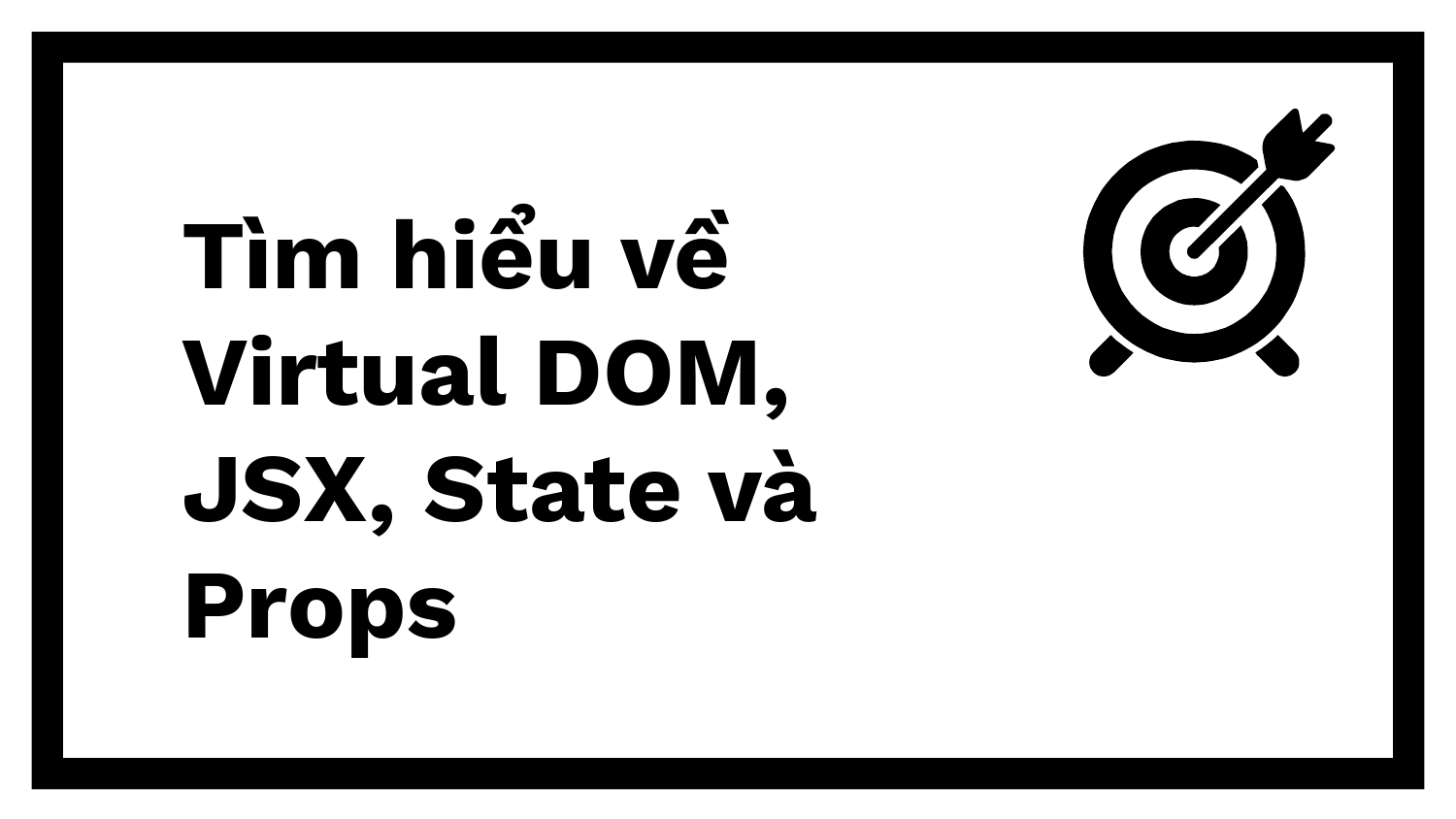

# Tìm hiểu về Virtual DOM, JSX, State và Props